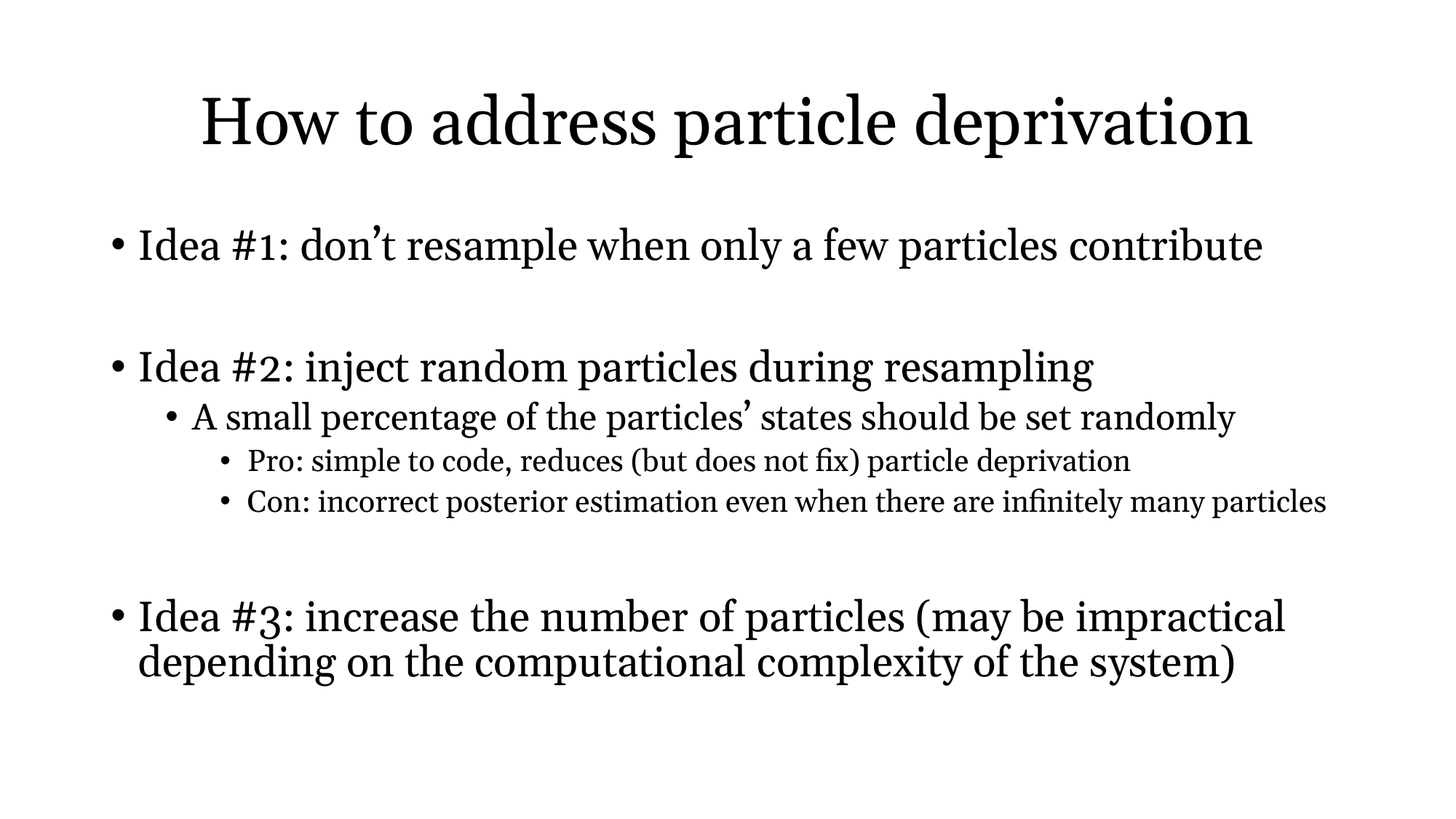

# How to address particle deprivation
Idea #1: don’t resample when only a few particles contribute

Idea #2: inject random particles during resampling
A small percentage of the particles’ states should be set randomly
Pro: simple to code, reduces (but does not fix) particle deprivation
Con: incorrect posterior estimation even when there are infinitely many particles

Idea #3: increase the number of particles (may be impractical depending on the computational complexity of the system)